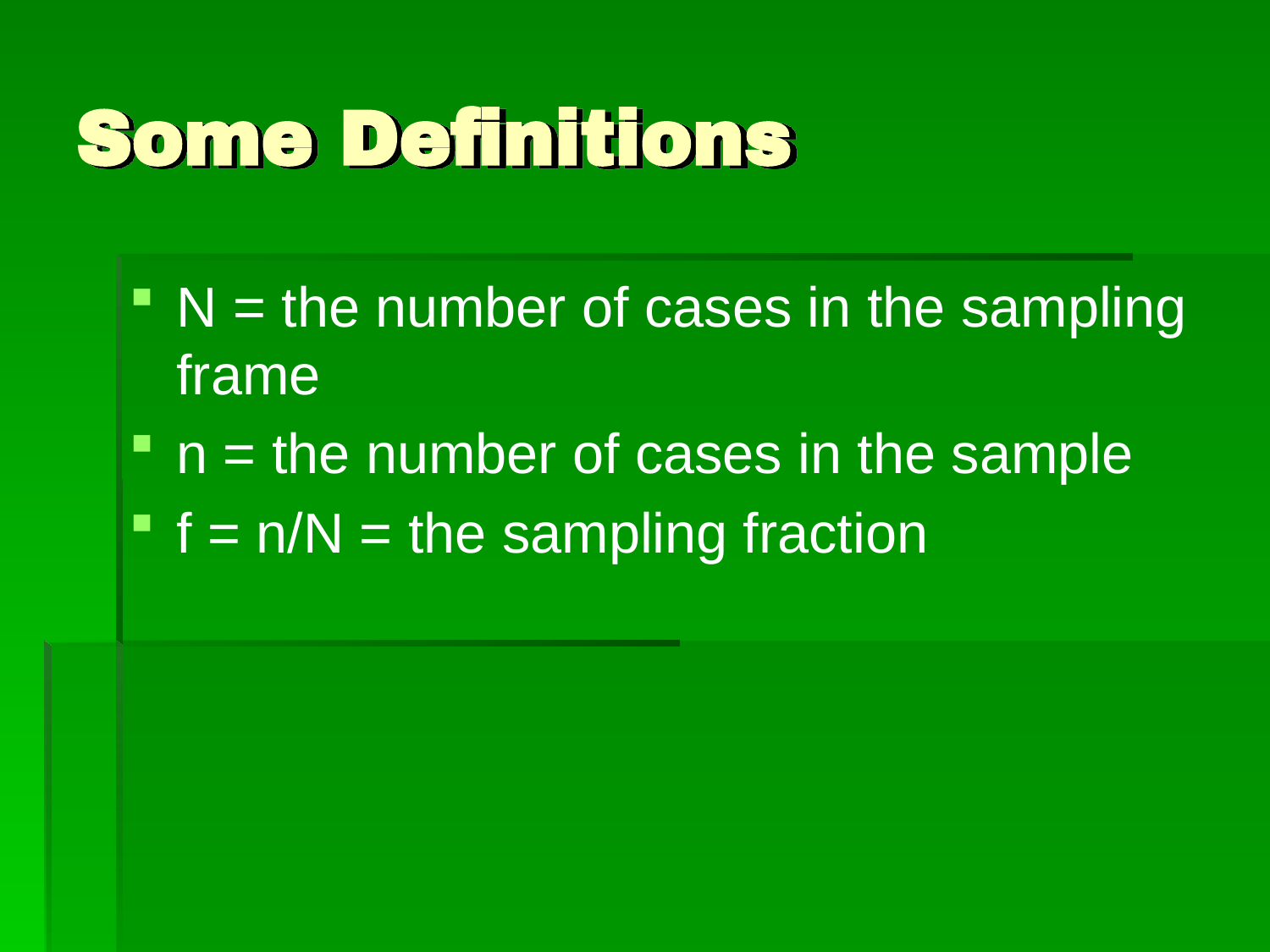

# Some Definitions
N = the number of cases in the sampling frame
n = the number of cases in the sample
f = n/N = the sampling fraction